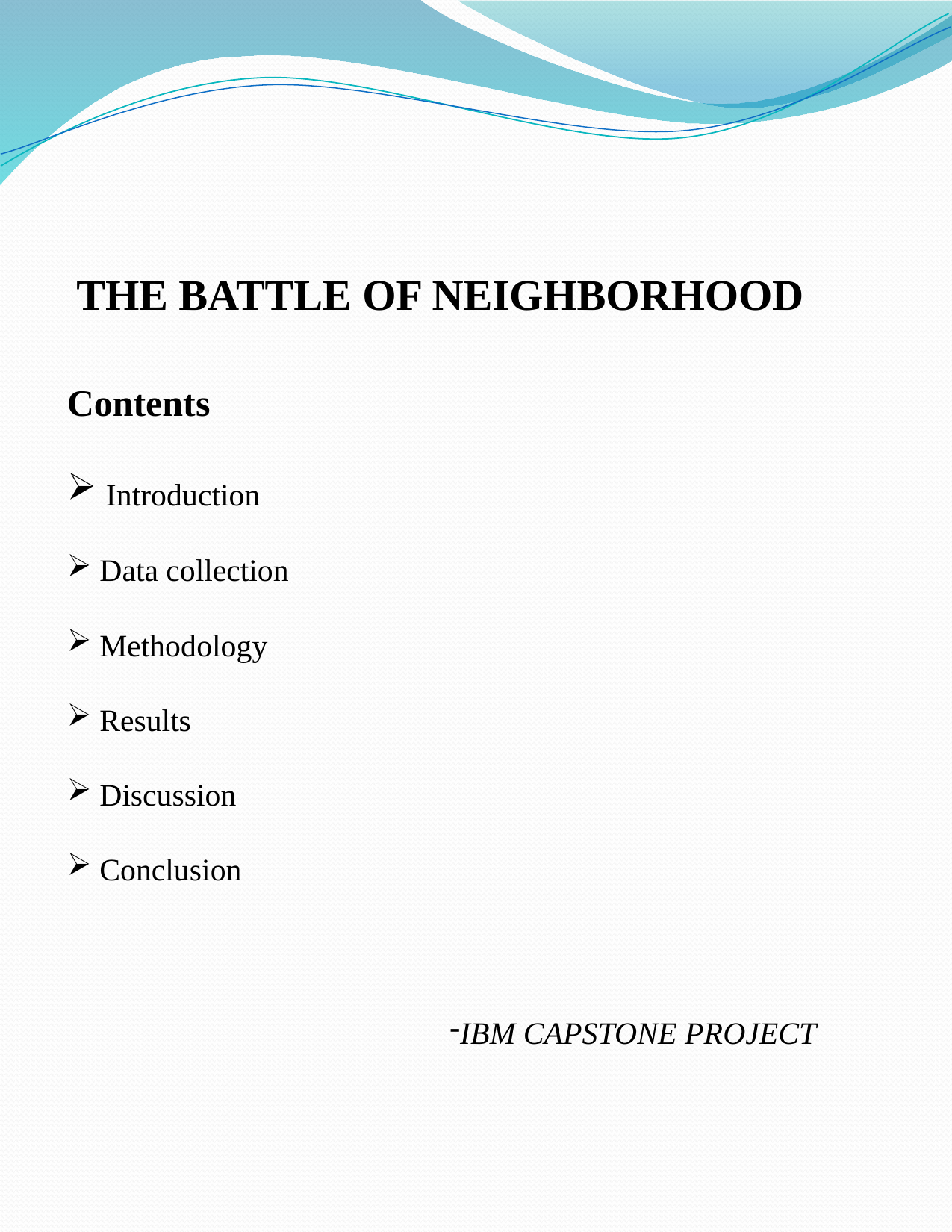

THE BATTLE OF NEIGHBORHOOD
Contents

 Introduction

 Data collection

 Methodology

 Results

 Discussion

 Conclusion

IBM CAPSTONE PROJECT